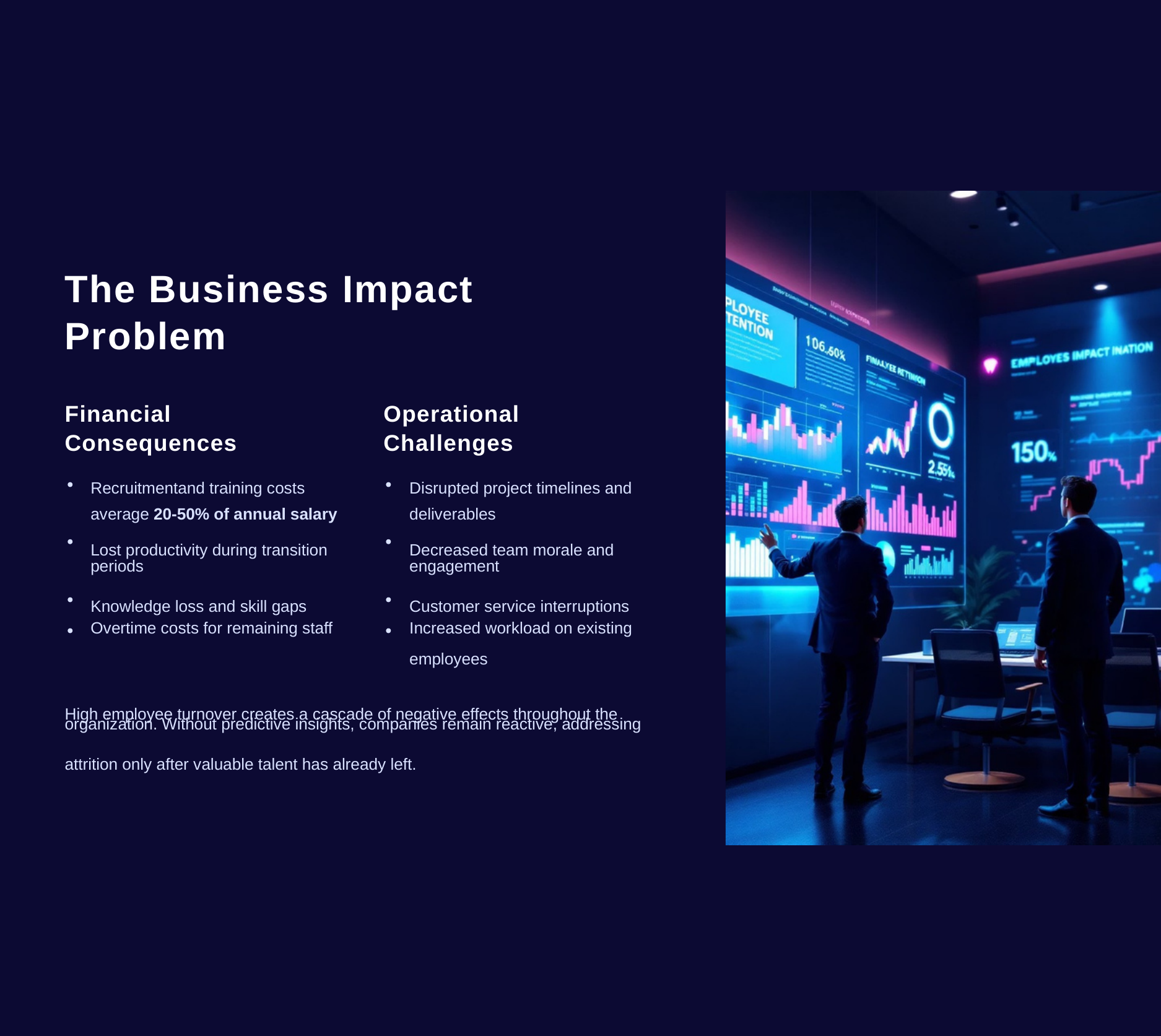

The Business Impact Problem

Financial Consequences
Operational Challenges

Recruitmentand training costs average 20-50% of annual salary
Lost productivity during transition
periods
Knowledge loss and skill gaps
Overtime costs for remaining staff
Disrupted project timelines and deliverables
Decreased team morale and
engagement
Customer service interruptions
Increased workload on existing
employees

High employee turnover creates a cascade of negative effects throughout the
organization. Without predictive insights, companies remain reactive, addressing
attrition only after valuable talent has already left.